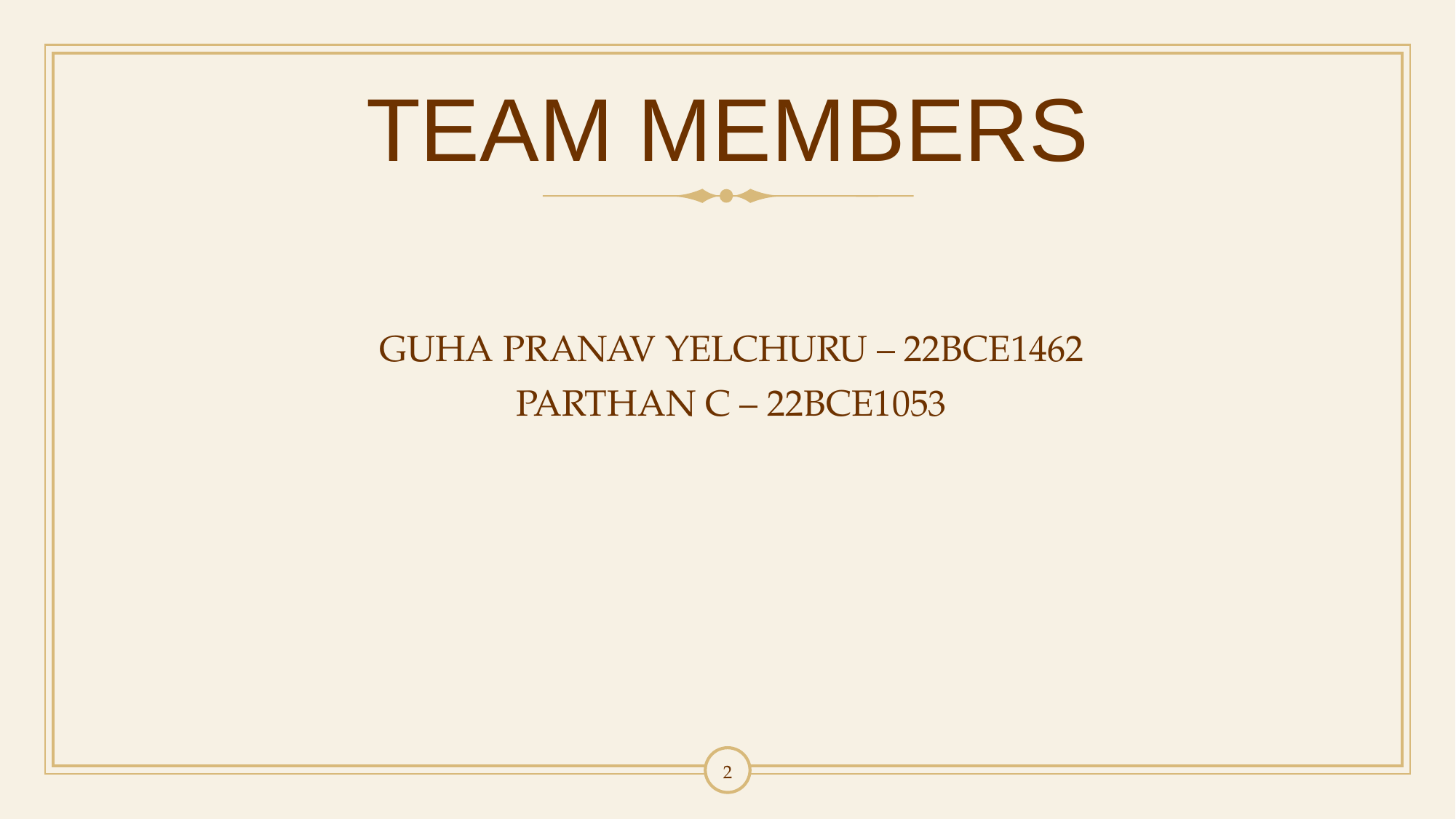

# TEAM MEMBERS
GUHA PRANAV YELCHURU – 22BCE1462
PARTHAN C – 22BCE1053

2